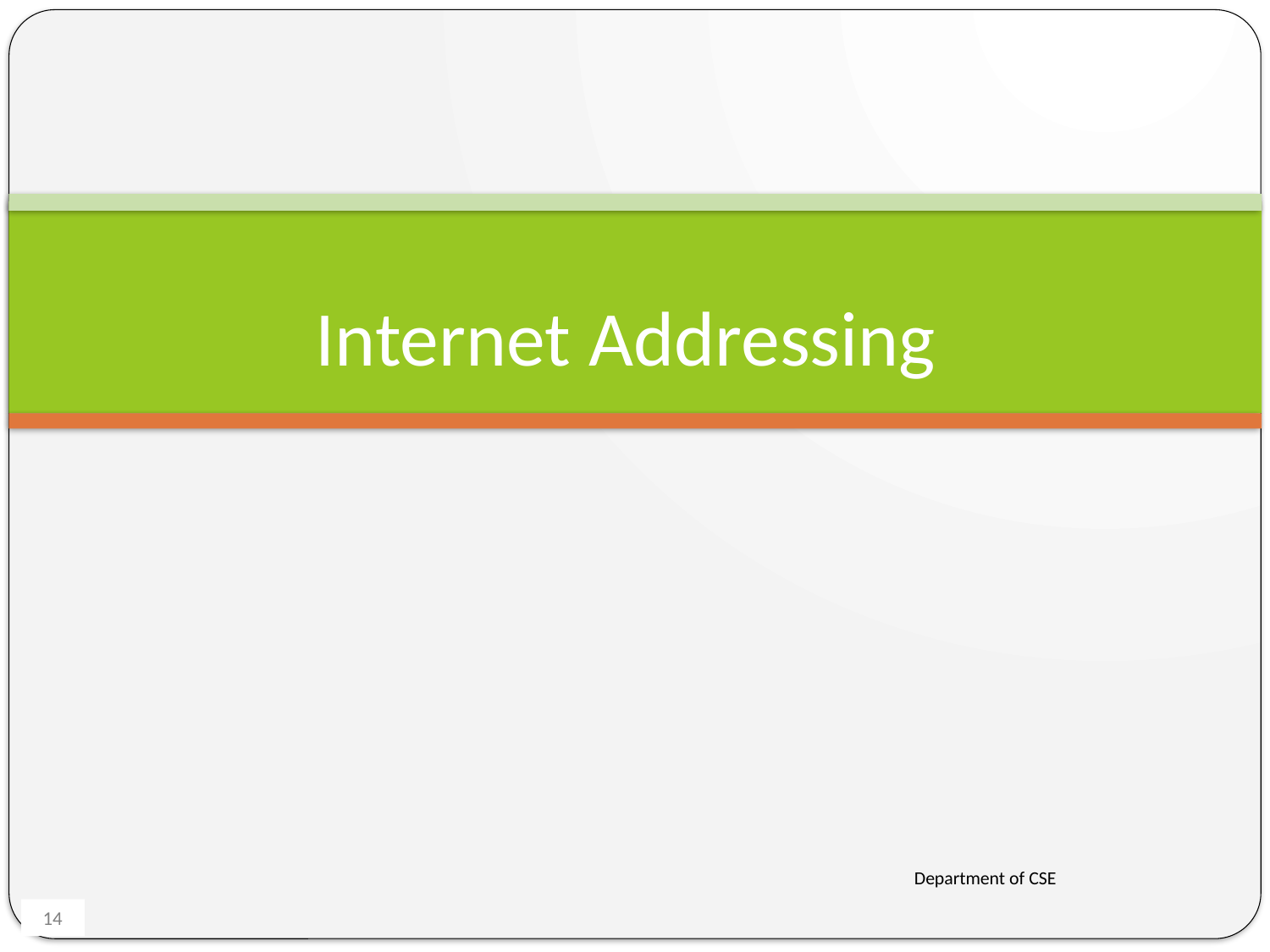

# Internet Addressing
Department of CSE
14